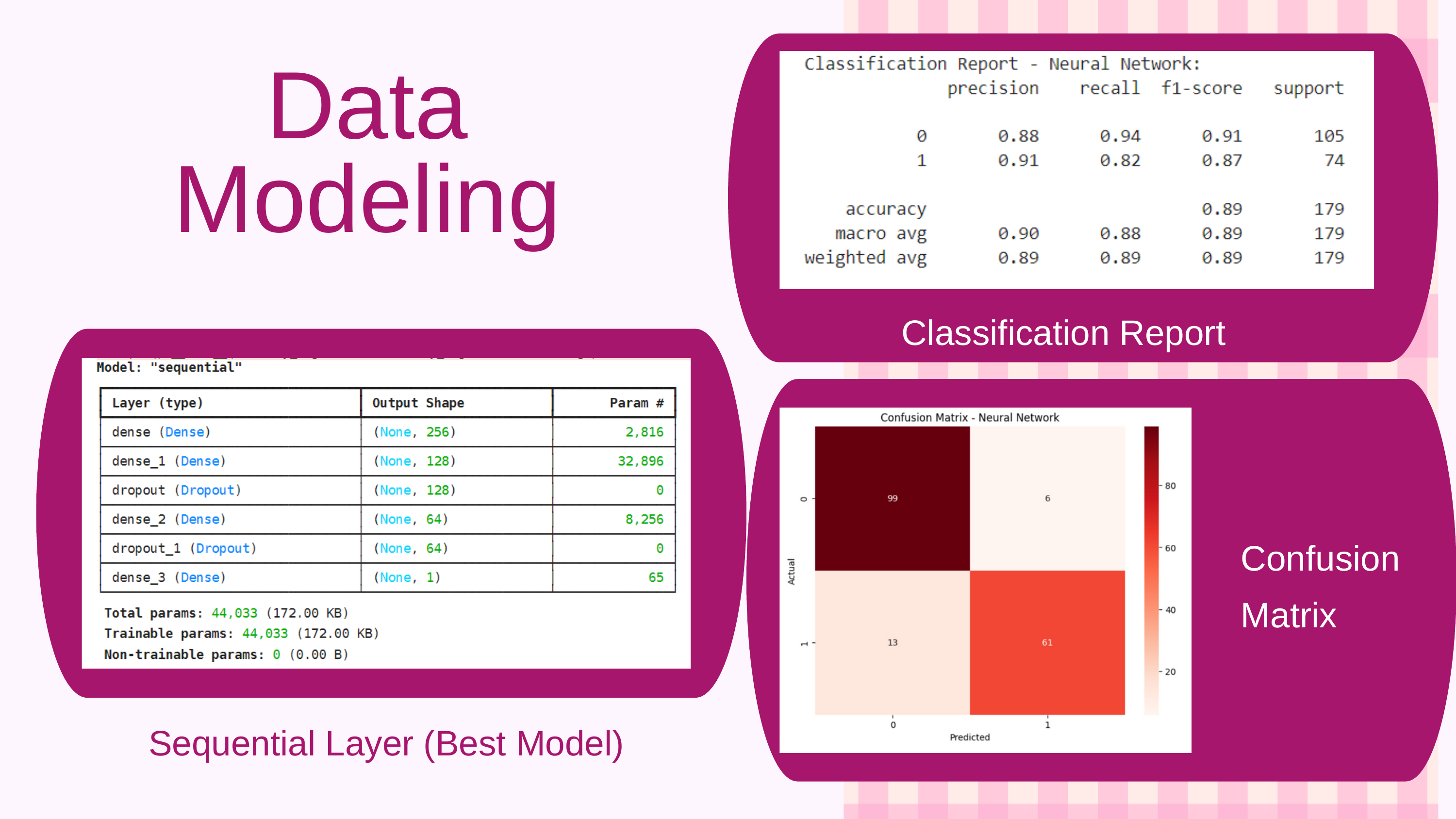

Data Modeling

Classification Report

Confusion
Matrix
Sequential Layer (Best Model)